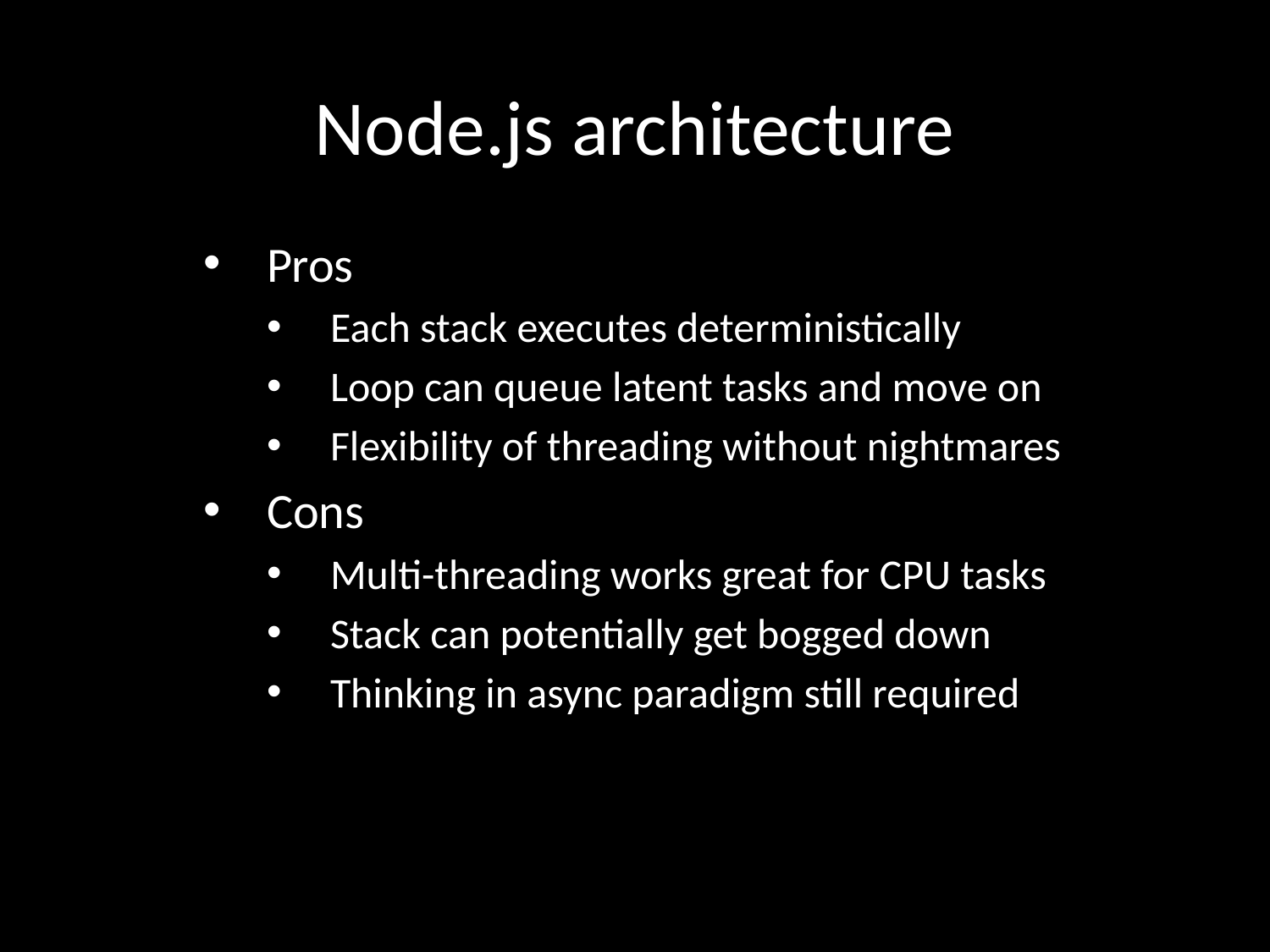

# Node.js architecture
Pros
Each stack executes deterministically
Loop can queue latent tasks and move on
Flexibility of threading without nightmares
Cons
Multi-threading works great for CPU tasks
Stack can potentially get bogged down
Thinking in async paradigm still required